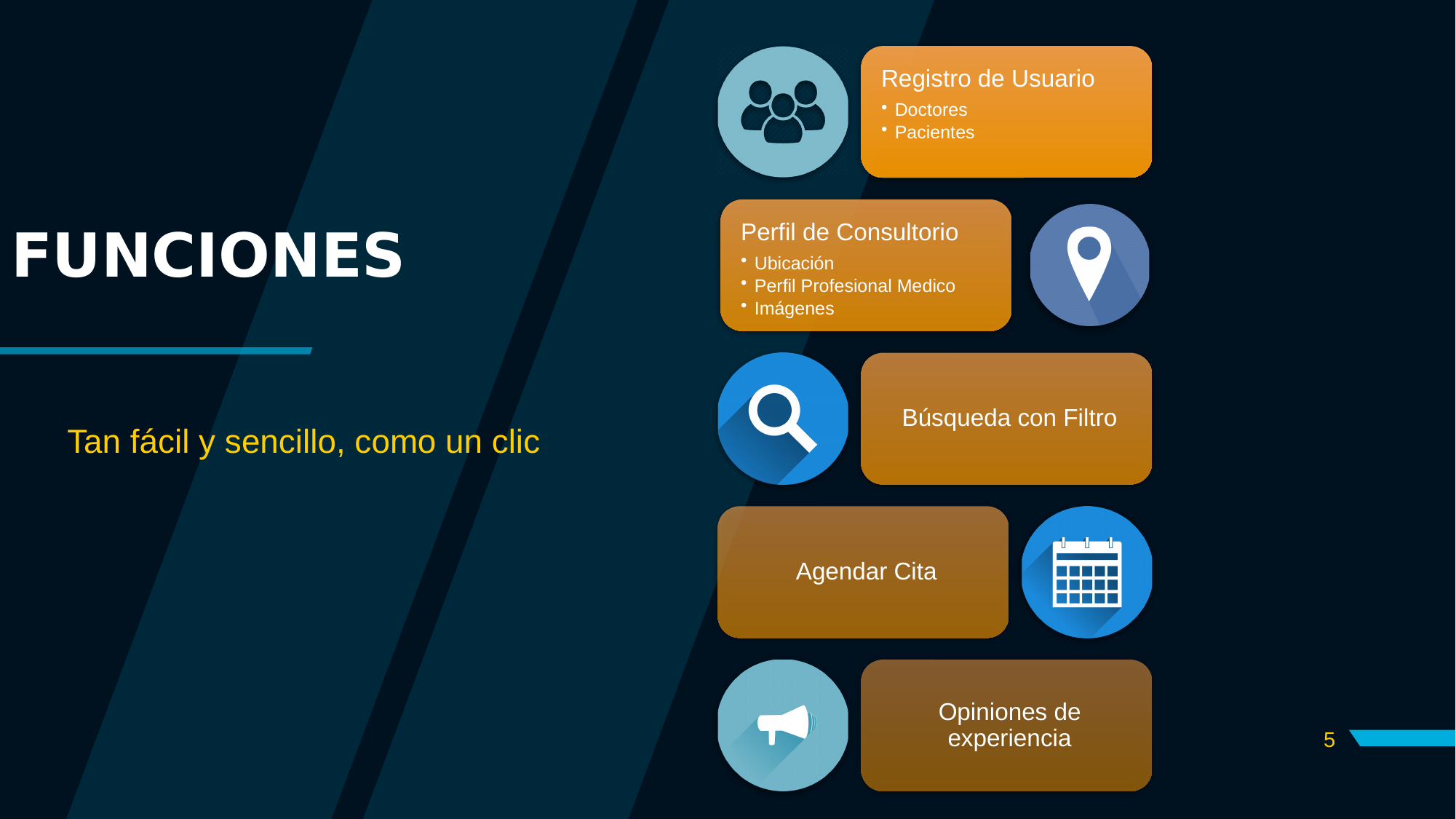

Registro de Usuario
Doctores
Pacientes
Perfil de Consultorio
Ubicación
Perfil Profesional Medico
Imágenes
Búsqueda con Filtro
Agendar Cita
Opiniones de experiencia
# FUNCIONES
Tan fácil y sencillo, como un clic
5